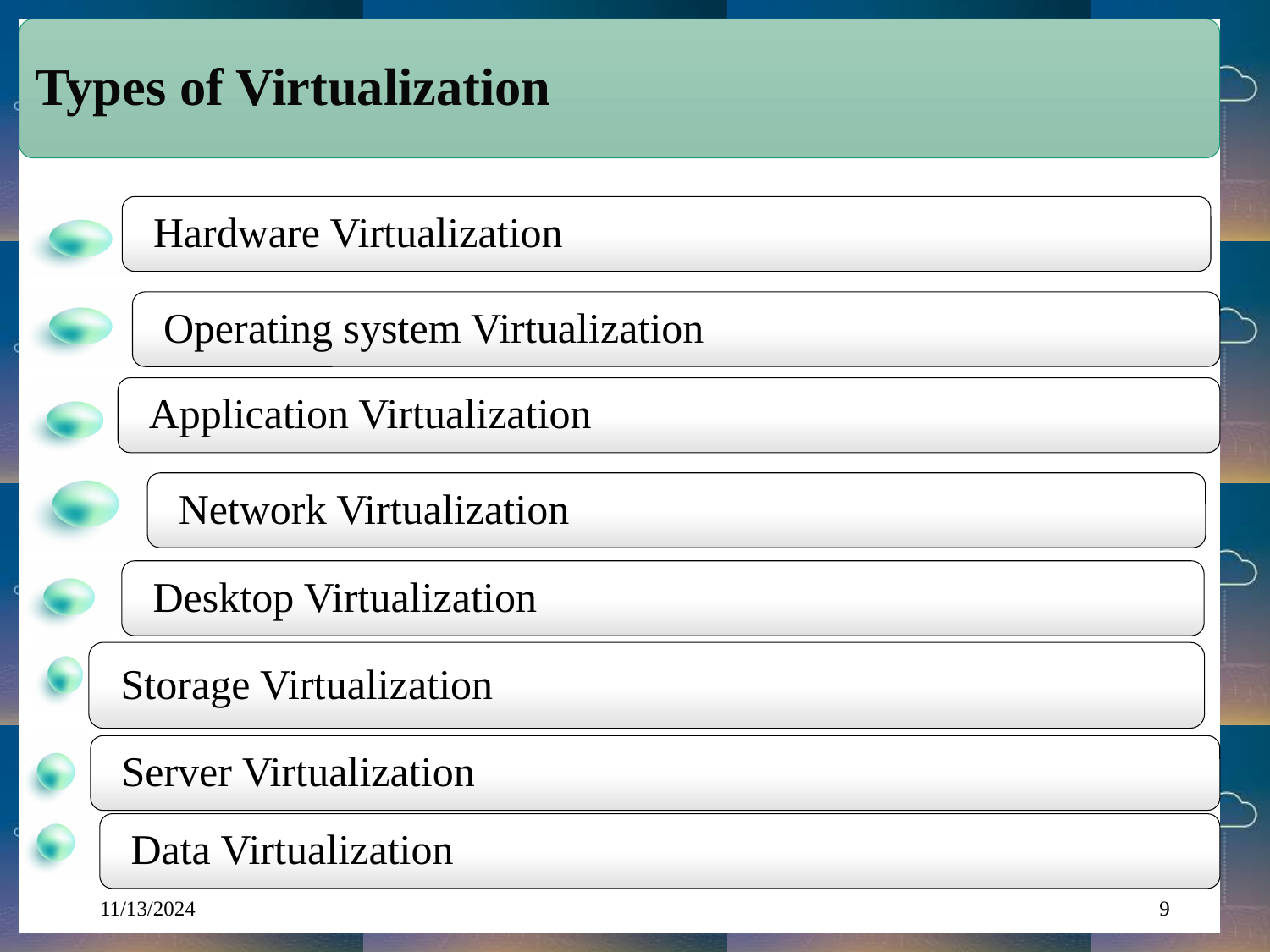

Types of Virtualization
Hardware Virtualization
Operating system Virtualization
Application Virtualization
Network Virtualization
Desktop Virtualization
Storage Virtualization
Server Virtualization
Data Virtualization
11/13/2024
9